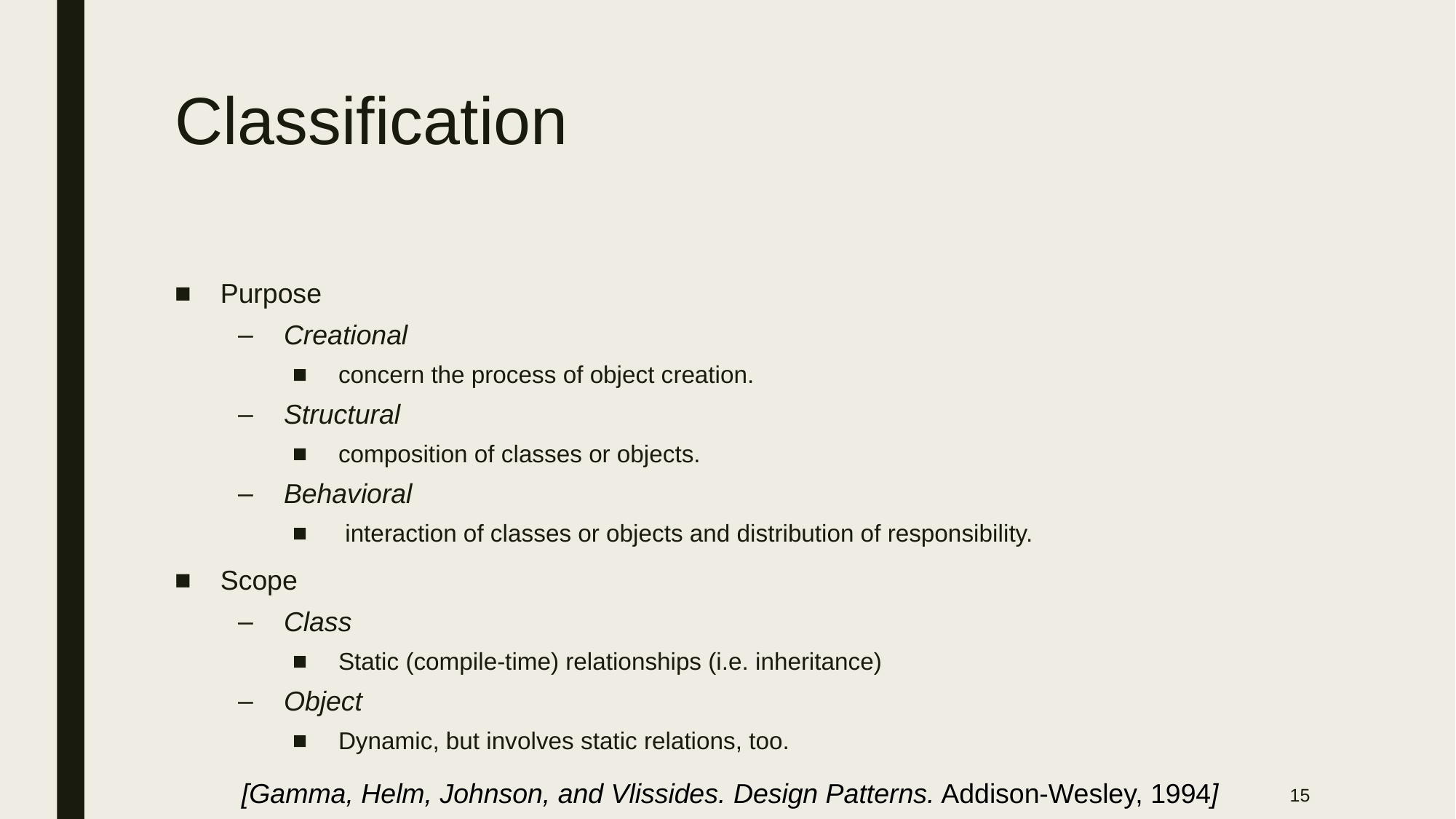

# Classification
Purpose
Creational
concern the process of object creation.
Structural
composition of classes or objects.
Behavioral
 interaction of classes or objects and distribution of responsibility.
Scope
Class
Static (compile-time) relationships (i.e. inheritance)
Object
Dynamic, but involves static relations, too.

[Gamma, Helm, Johnson, and Vlissides. Design Patterns. Addison-Wesley, 1994]
15